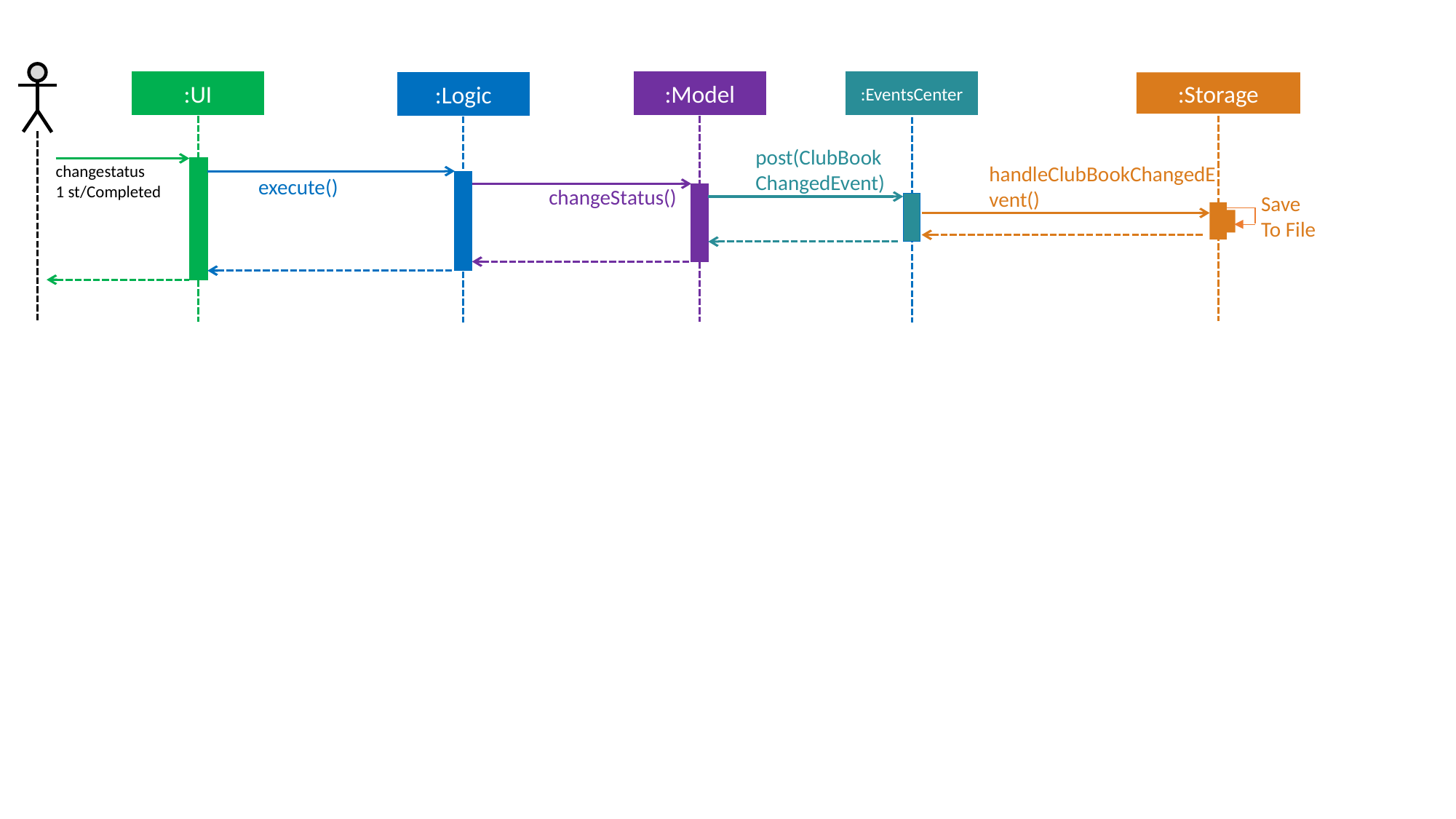

:Storage
:EventsCenter
:UI
:Model
:Logic
post(ClubBook
ChangedEvent)

changestatus
1 st/Completed
handleClubBookChangedEvent()

execute()
changeStatus()

Save
To File